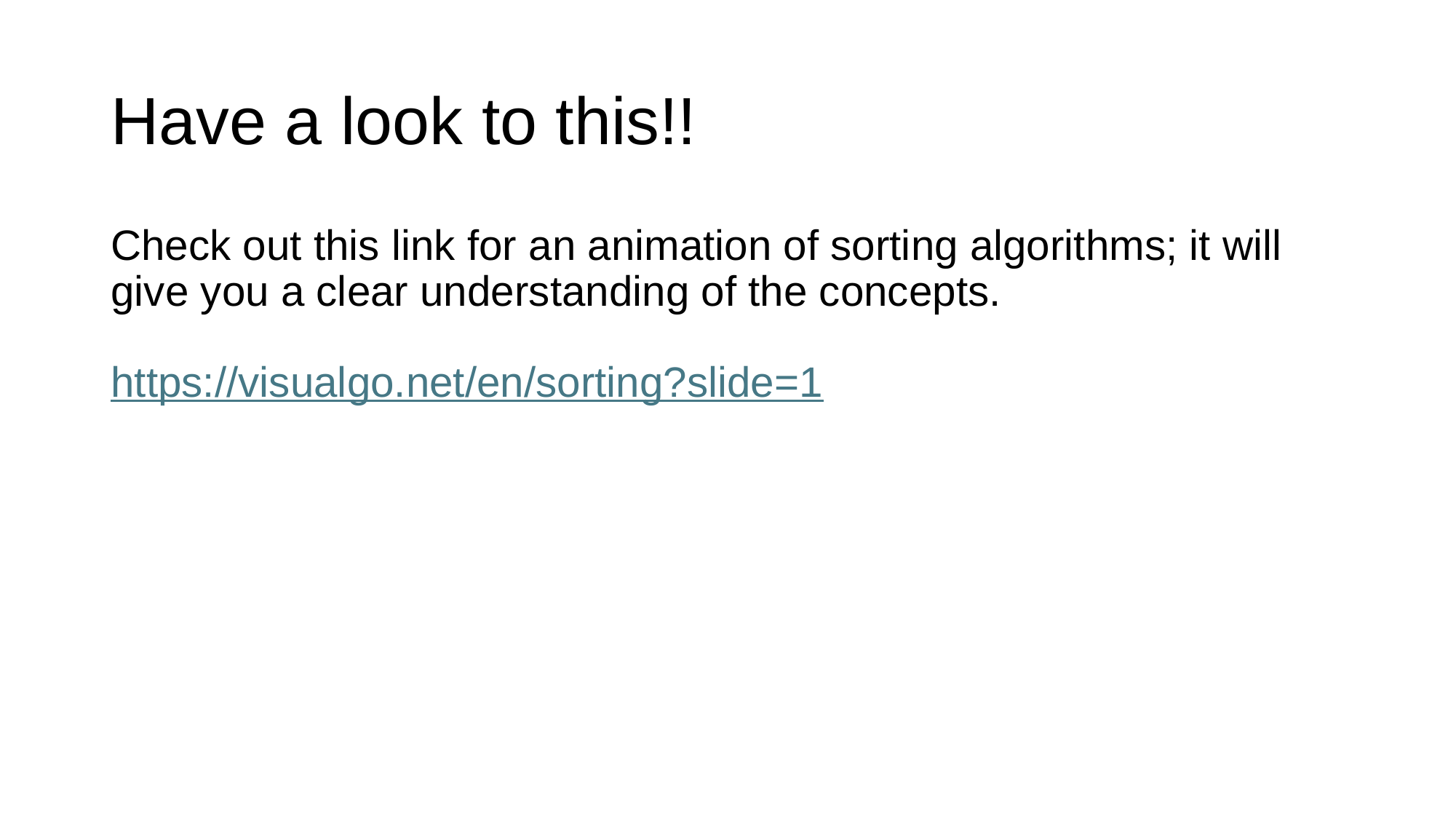

# Have a look to this!!
Check out this link for an animation of sorting algorithms; it will give you a clear understanding of the concepts.
https://visualgo.net/en/sorting?slide=1